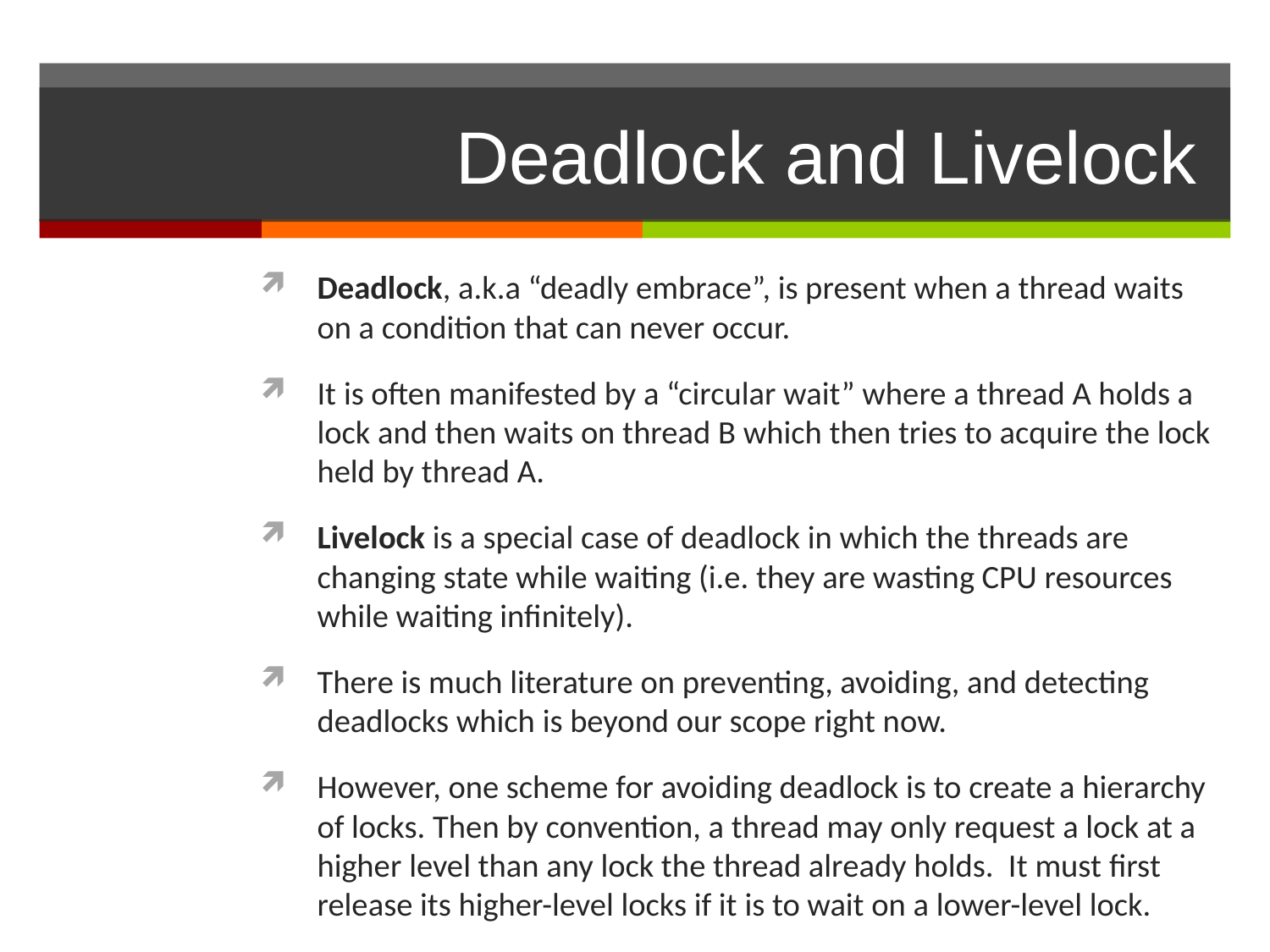

# Deadlock and Livelock
Deadlock, a.k.a “deadly embrace”, is present when a thread waits on a condition that can never occur.
It is often manifested by a “circular wait” where a thread A holds a lock and then waits on thread B which then tries to acquire the lock held by thread A.
Livelock is a special case of deadlock in which the threads are changing state while waiting (i.e. they are wasting CPU resources while waiting infinitely).
There is much literature on preventing, avoiding, and detecting deadlocks which is beyond our scope right now.
However, one scheme for avoiding deadlock is to create a hierarchy of locks. Then by convention, a thread may only request a lock at a higher level than any lock the thread already holds.  It must first release its higher-level locks if it is to wait on a lower-level lock.